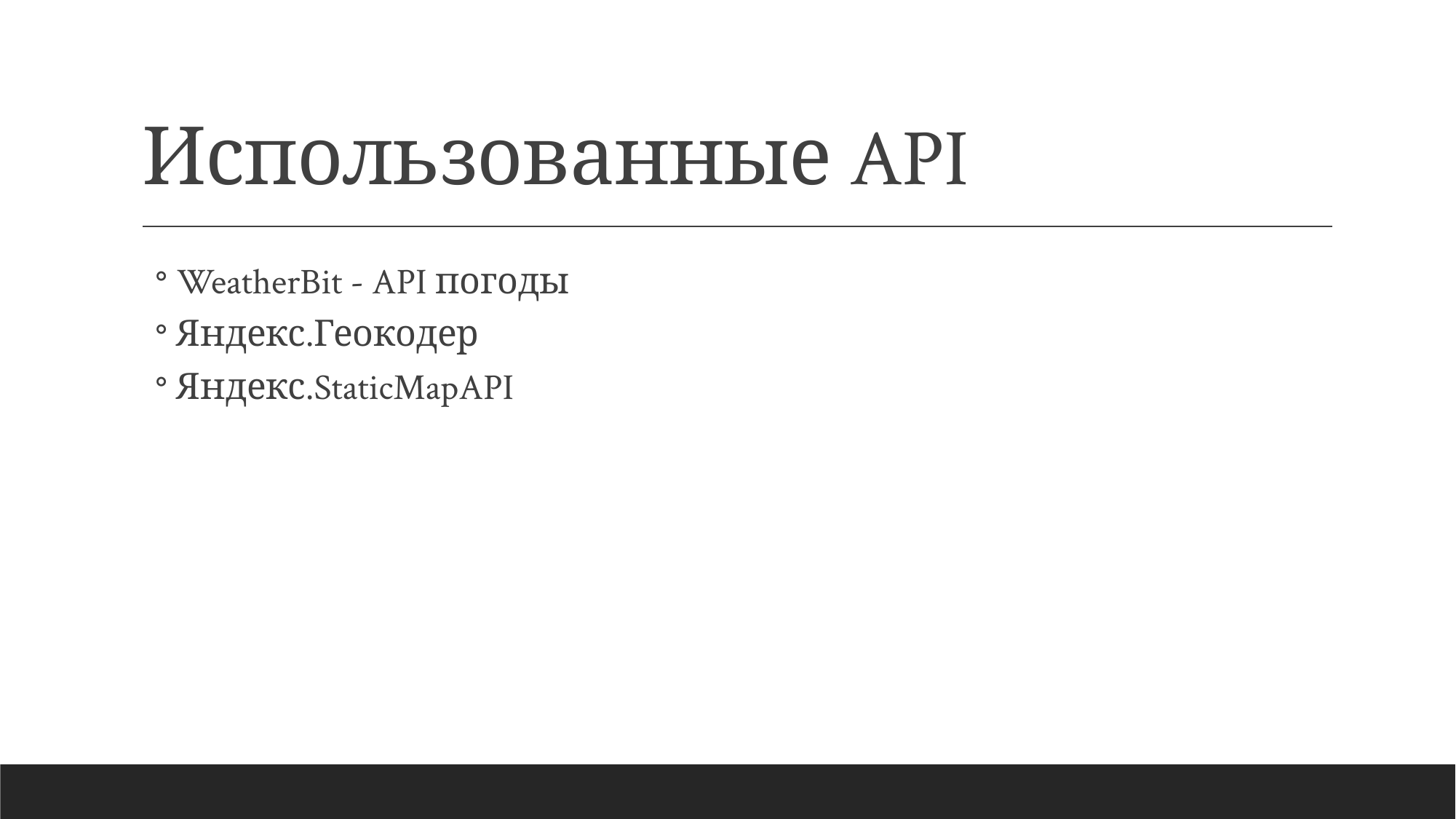

# Использованные API
WeatherBit - API погоды
Яндекс.Геокодер
Яндекс.StaticMapAPI